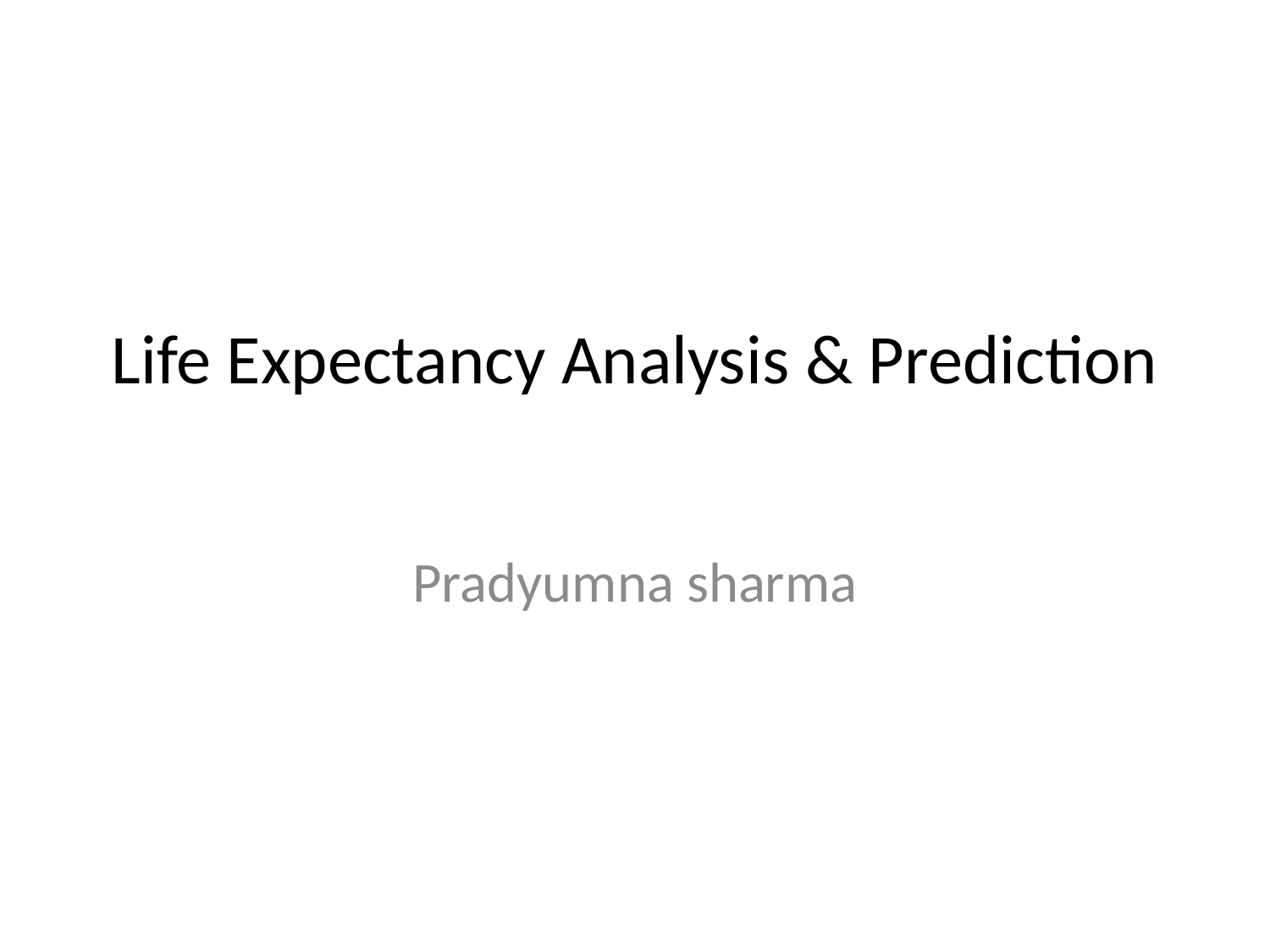

# Life Expectancy Analysis & Prediction
Pradyumna sharma